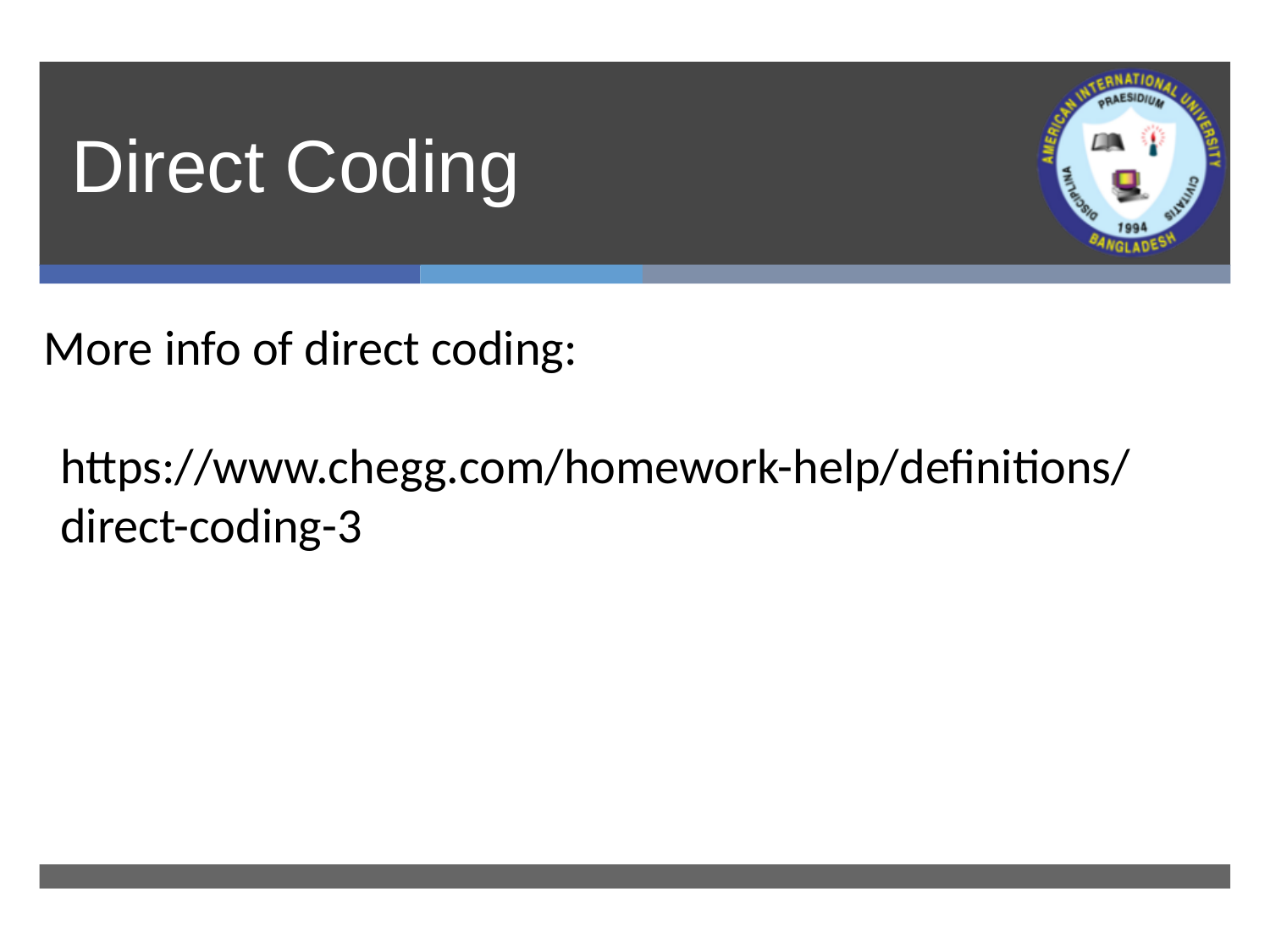

# Direct Coding

More info of direct coding:

https://www.chegg.com/homework-help/definitions/direct-coding-3